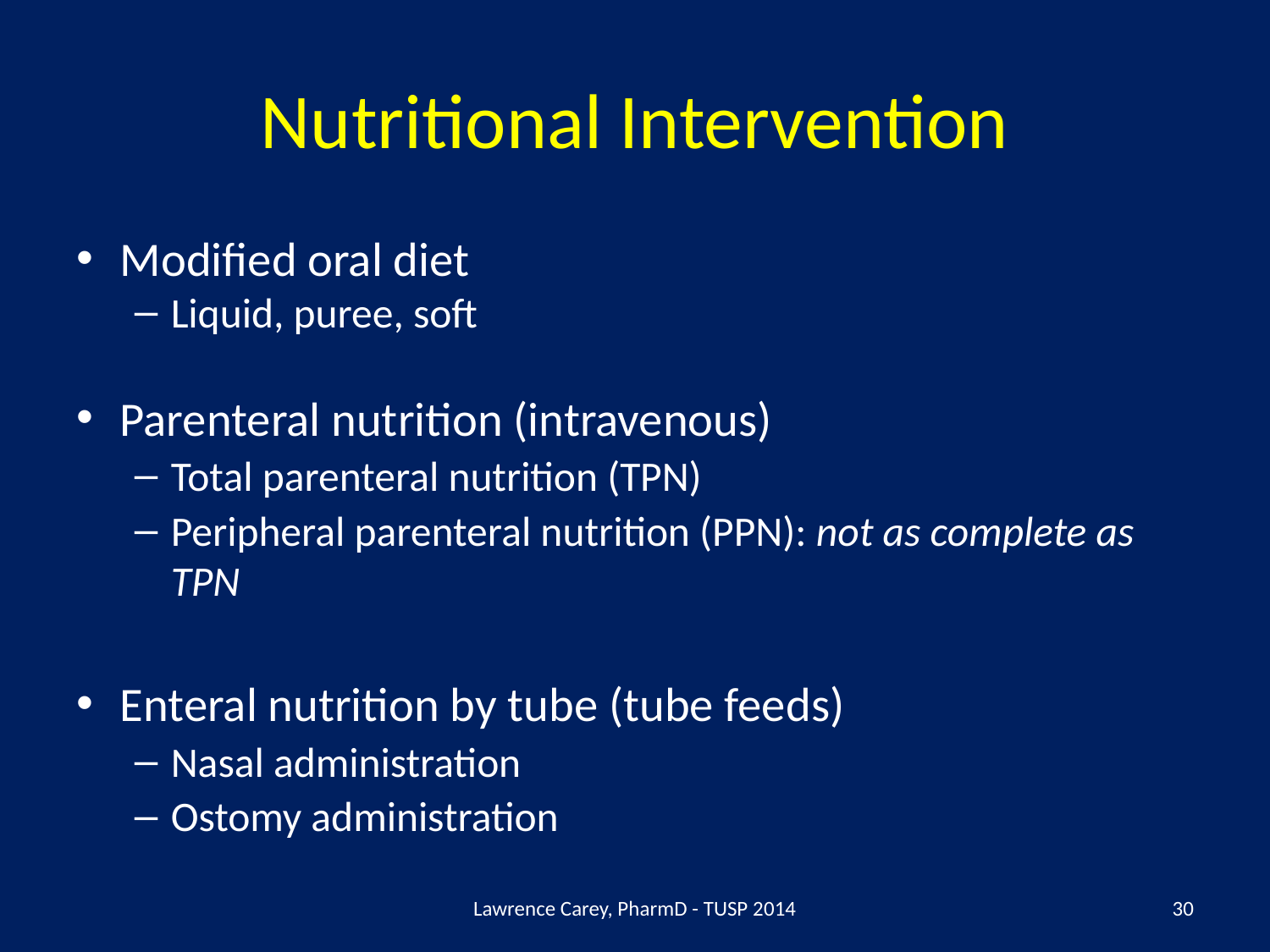

# Nutritional Intervention
Modified oral diet
Liquid, puree, soft

Parenteral nutrition (intravenous)
Total parenteral nutrition (TPN)
Peripheral parenteral nutrition (PPN): not as complete as TPN

Enteral nutrition by tube (tube feeds)
Nasal administration
Ostomy administration

Lawrence Carey, PharmD - TUSP 2014
30